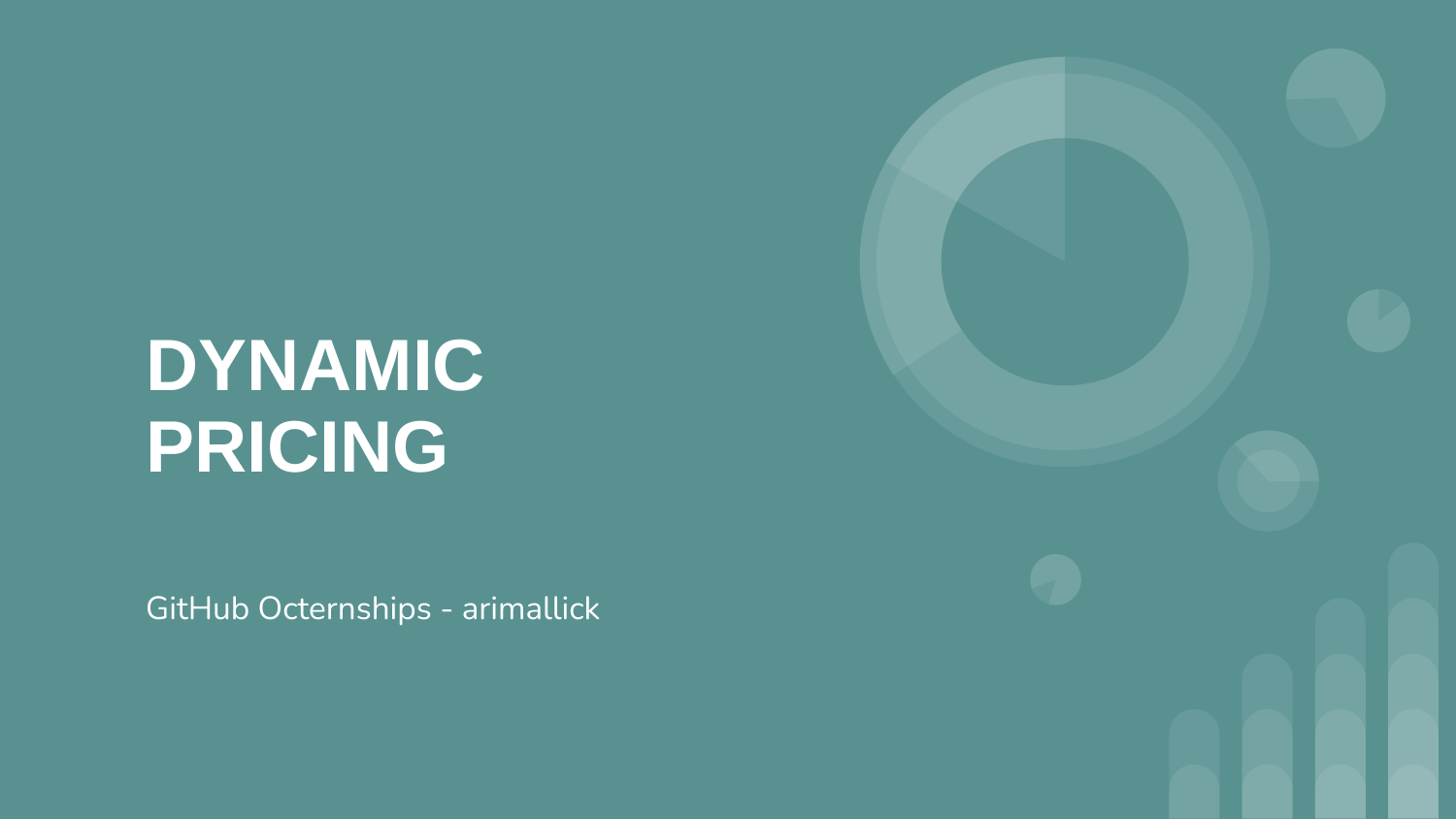

# DYNAMIC
PRICING
GitHub Octernships - arimallick